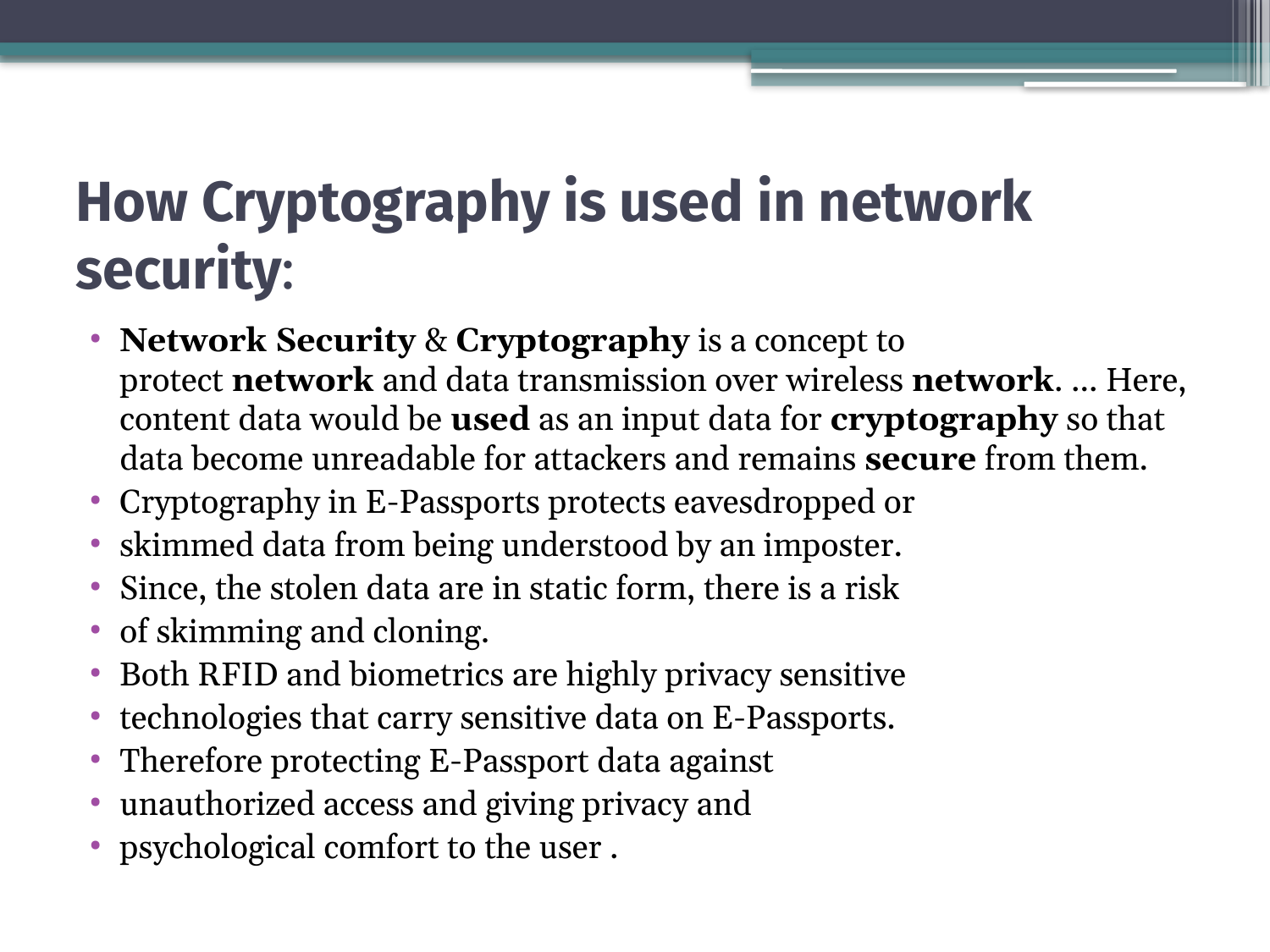

# How Cryptography is used in network security:
Network Security & Cryptography is a concept to protect network and data transmission over wireless network. ... Here, content data would be used as an input data for cryptography so that data become unreadable for attackers and remains secure from them.
Cryptography in E-Passports protects eavesdropped or
skimmed data from being understood by an imposter.
Since, the stolen data are in static form, there is a risk
of skimming and cloning.
Both RFID and biometrics are highly privacy sensitive
technologies that carry sensitive data on E-Passports.
Therefore protecting E-Passport data against
unauthorized access and giving privacy and
psychological comfort to the user .